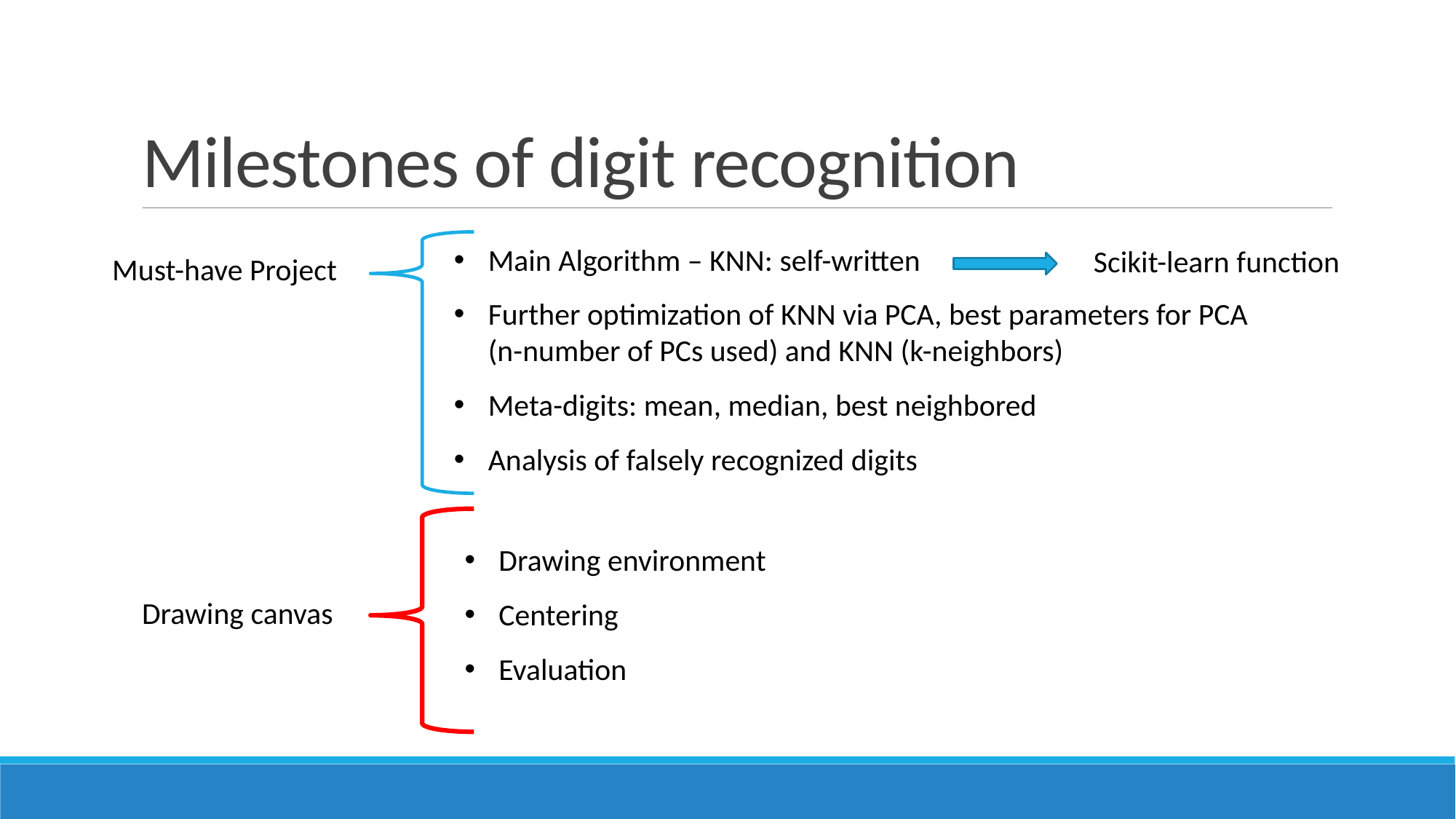

# Milestones of digit recognition

Main Algorithm – KNN: self-written
Scikit-learn function
Must-have Project

Further optimization of KNN via PCA, best parameters for PCA     (n-number of PCs used) and KNN (k-neighbors)
Meta-digits: mean, median, best neighbored
Analysis of falsely recognized digits

Drawing environment
Centering
Evaluation
Drawing canvas